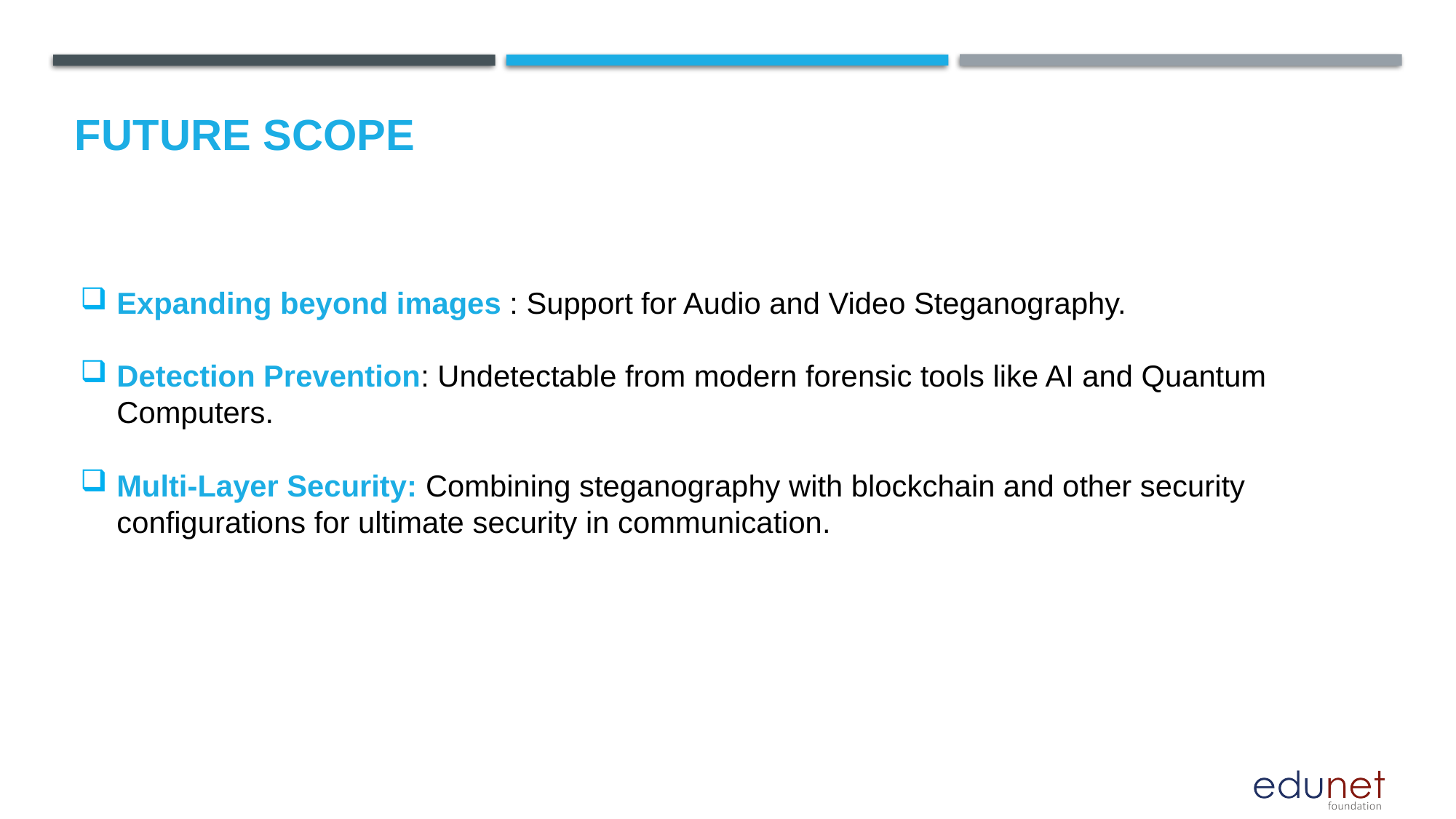

Future scope
Expanding beyond images : Support for Audio and Video Steganography.

Detection Prevention: Undetectable from modern forensic tools like AI and Quantum Computers.

Multi-Layer Security: Combining steganography with blockchain and other security configurations for ultimate security in communication.